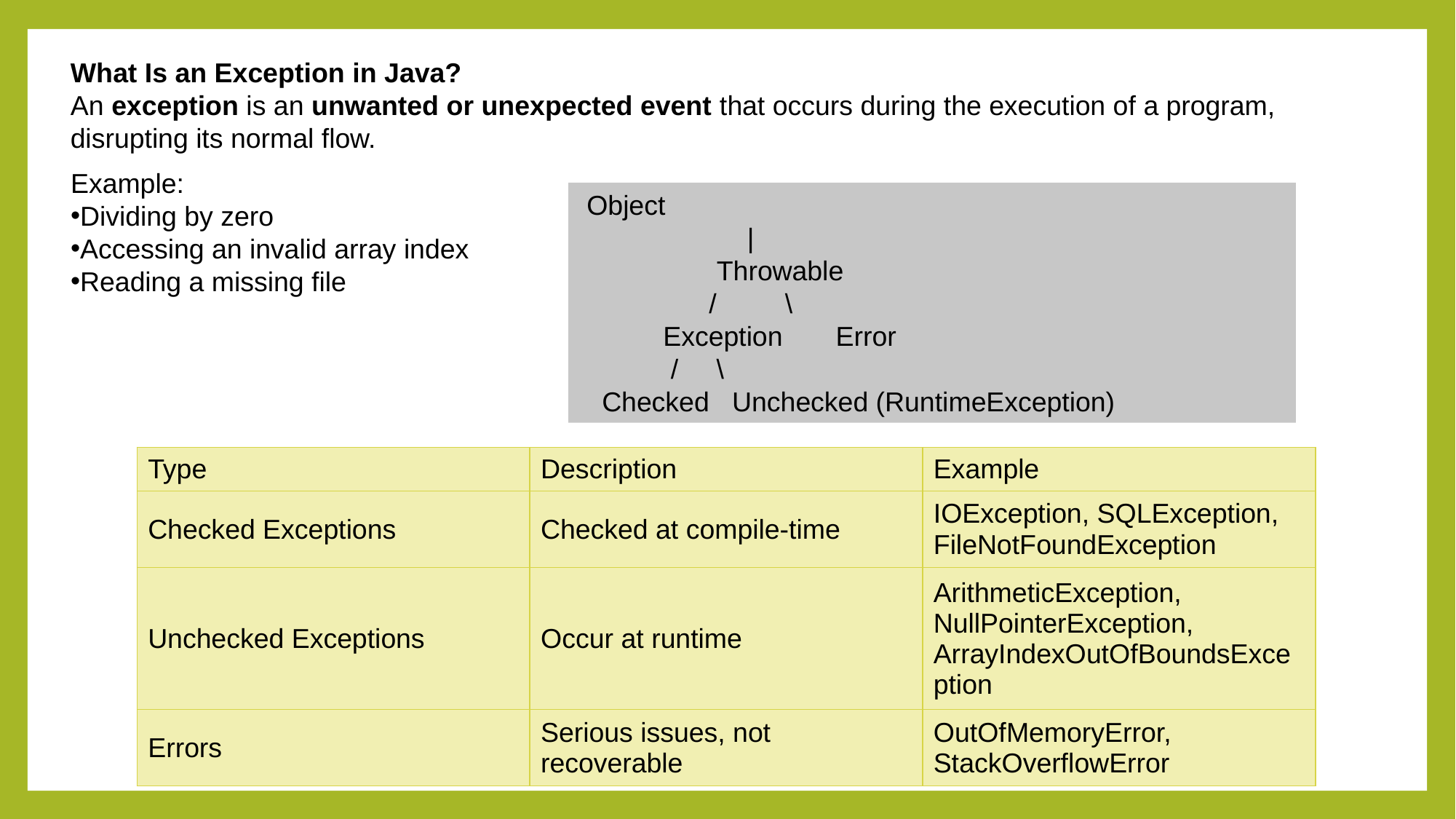

What Is an Exception in Java?
An exception is an unwanted or unexpected event that occurs during the execution of a program, disrupting its normal flow.
Example:
Dividing by zero
Accessing an invalid array index
Reading a missing file
 Object
                      |
                  Throwable
                 /         \
           Exception       Error
            /     \
   Checked   Unchecked (RuntimeException)
| Type | Description | Example |
| --- | --- | --- |
| Checked Exceptions | Checked at compile-time | IOException, SQLException, FileNotFoundException |
| Unchecked Exceptions | Occur at runtime | ArithmeticException, NullPointerException, ArrayIndexOutOfBoundsException |
| Errors | Serious issues, not recoverable | OutOfMemoryError, StackOverflowError |